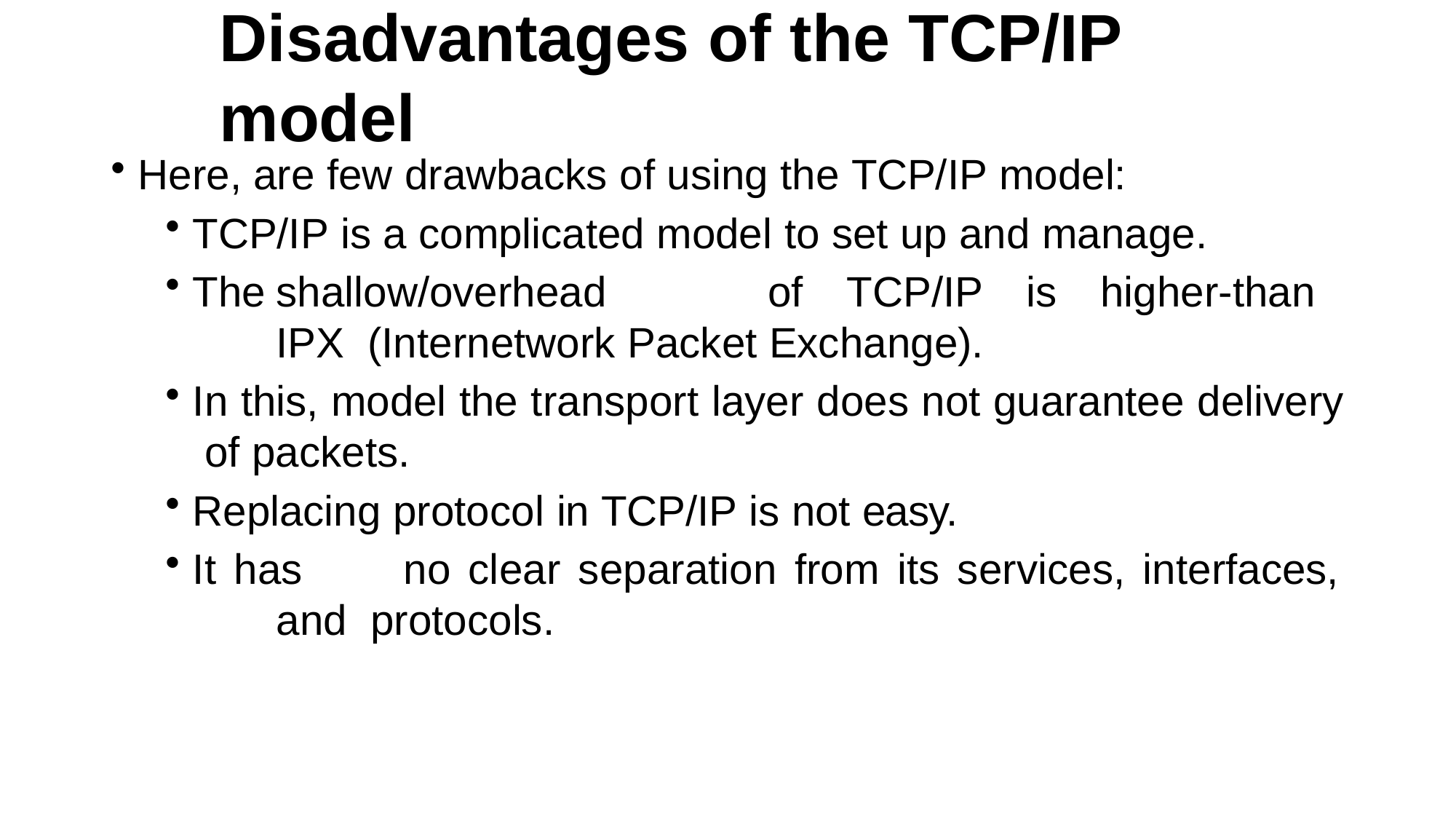

# Disadvantages of the TCP/IP model
Here, are few drawbacks of using the TCP/IP model:
TCP/IP is a complicated model to set up and manage.
The	shallow/overhead	of	TCP/IP	is	higher-than	IPX  (Internetwork Packet Exchange).
In this, model the transport layer does not guarantee delivery  of packets.
Replacing protocol in TCP/IP is not easy.
It has	no clear	separation	from its	services,	interfaces,	and  protocols.